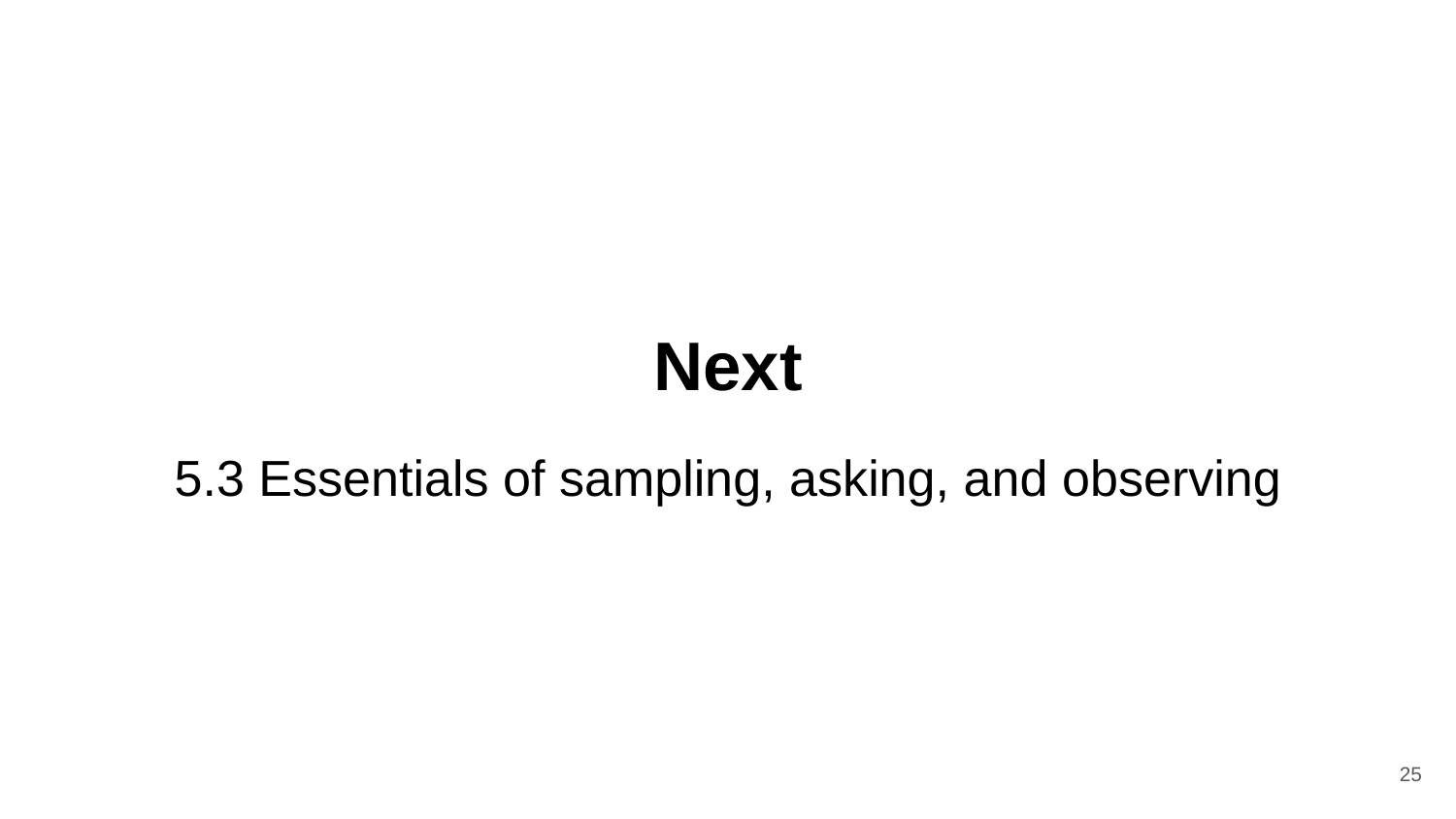

Next
# 5.3 Essentials of sampling, asking, and observing
25